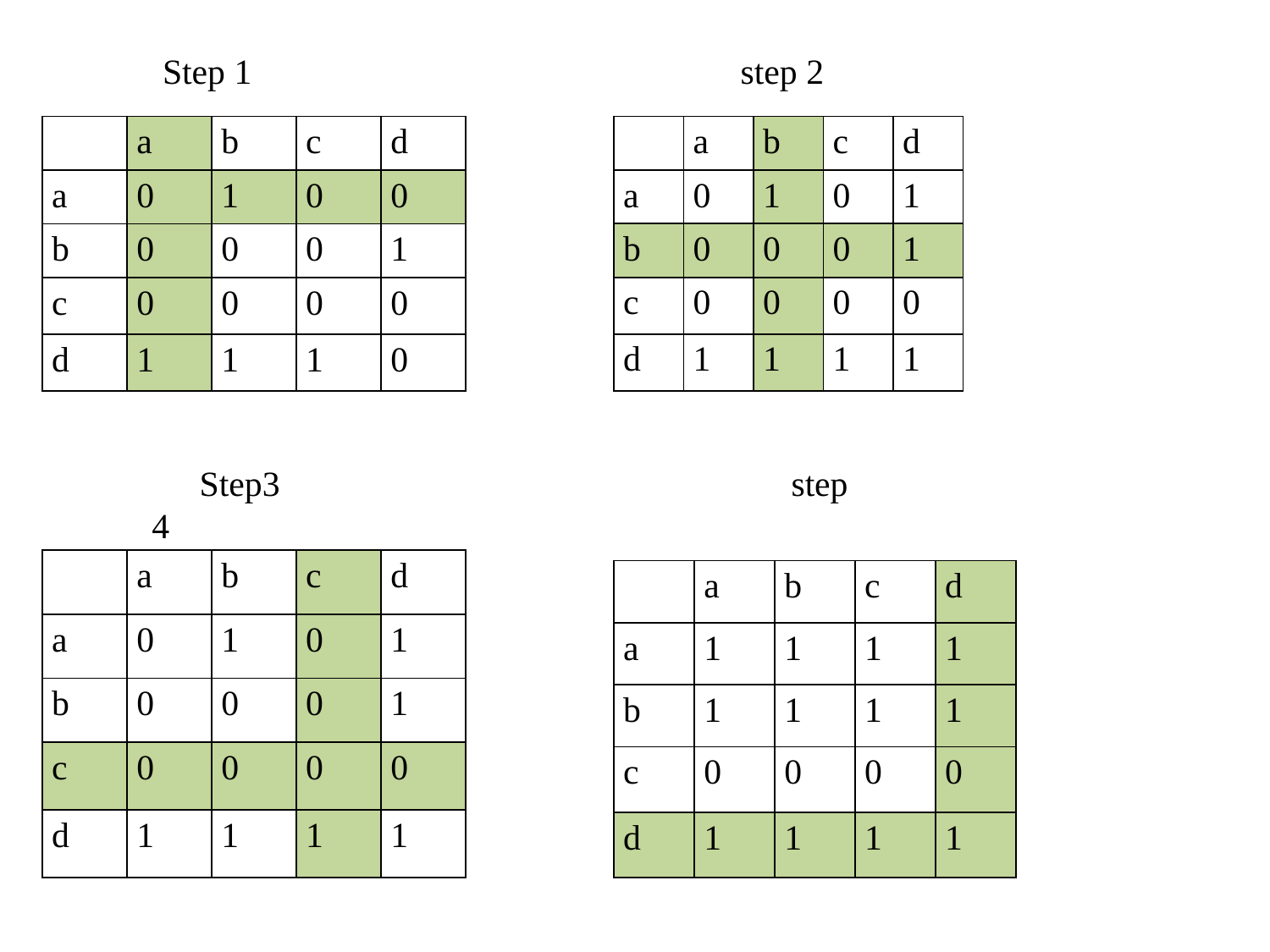

Step 1                                                       step 2
|  | a | b | c | d |
| --- | --- | --- | --- | --- |
| a | 0 | 1 | 0 | 0 |
| b | 0 | 0 | 0 | 1 |
| c | 0 | 0 | 0 | 0 |
| d | 1 | 1 | 1 | 0 |
|  | a | b | c | d |
| --- | --- | --- | --- | --- |
| a | 0 | 1 | 0 | 1 |
| b | 0 | 0 | 0 | 1 |
| c | 0 | 0 | 0 | 0 |
| d | 1 | 1 | 1 | 1 |
Step3                                                         step 4
|  | a | b | c | d |
| --- | --- | --- | --- | --- |
| a | 0 | 1 | 0 | 1 |
| b | 0 | 0 | 0 | 1 |
| c | 0 | 0 | 0 | 0 |
| d | 1 | 1 | 1 | 1 |
|  | a | b | c | d |
| --- | --- | --- | --- | --- |
| a | 1 | 1 | 1 | 1 |
| b | 1 | 1 | 1 | 1 |
| c | 0 | 0 | 0 | 0 |
| d | 1 | 1 | 1 | 1 |